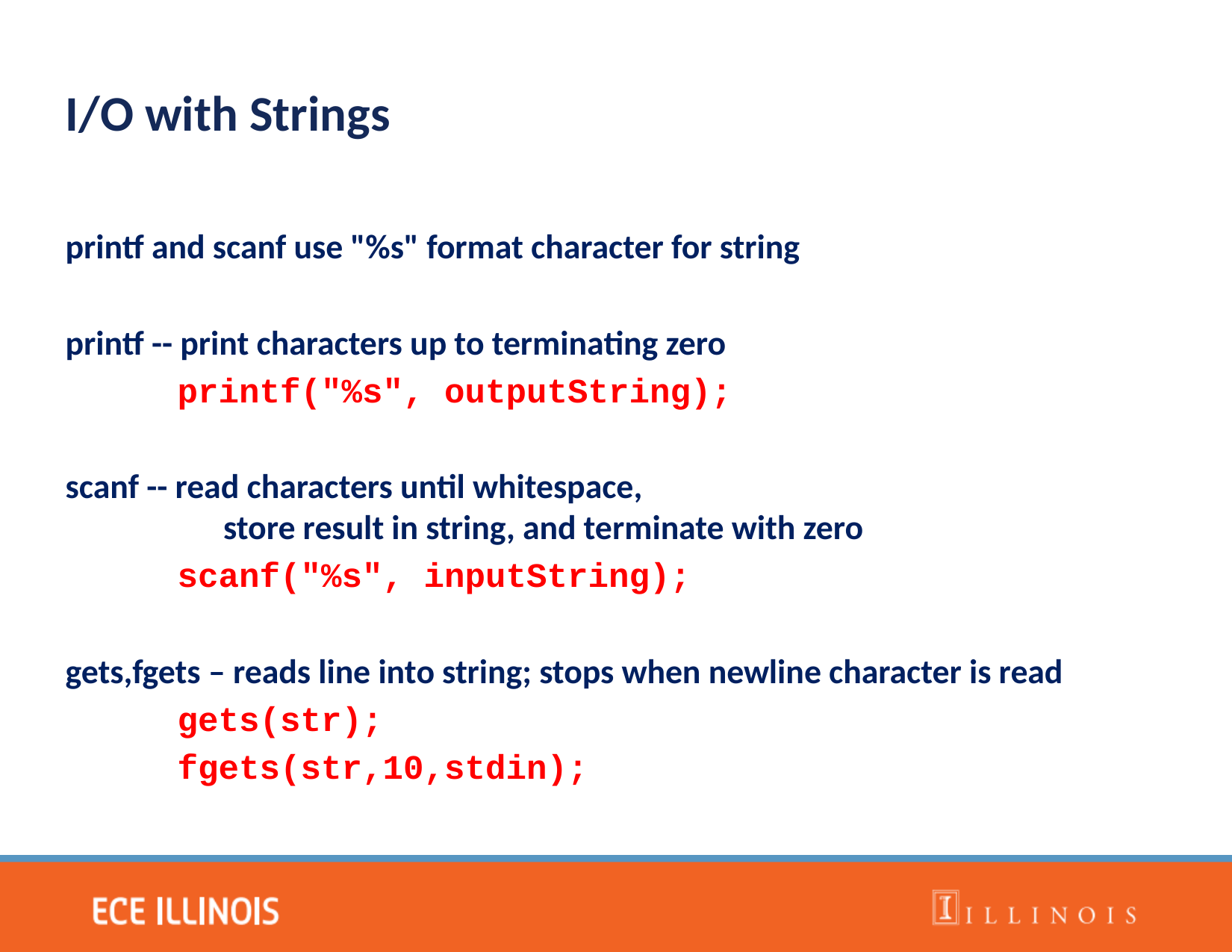

I/O with Strings
printf and scanf use "%s" format character for string

printf -- print characters up to terminating zero
	printf("%s", outputString);

scanf -- read characters until whitespace,
	      store result in string, and terminate with zero
	scanf("%s", inputString);

gets,fgets – reads line into string; stops when newline character is read
	gets(str);
	fgets(str,10,stdin);